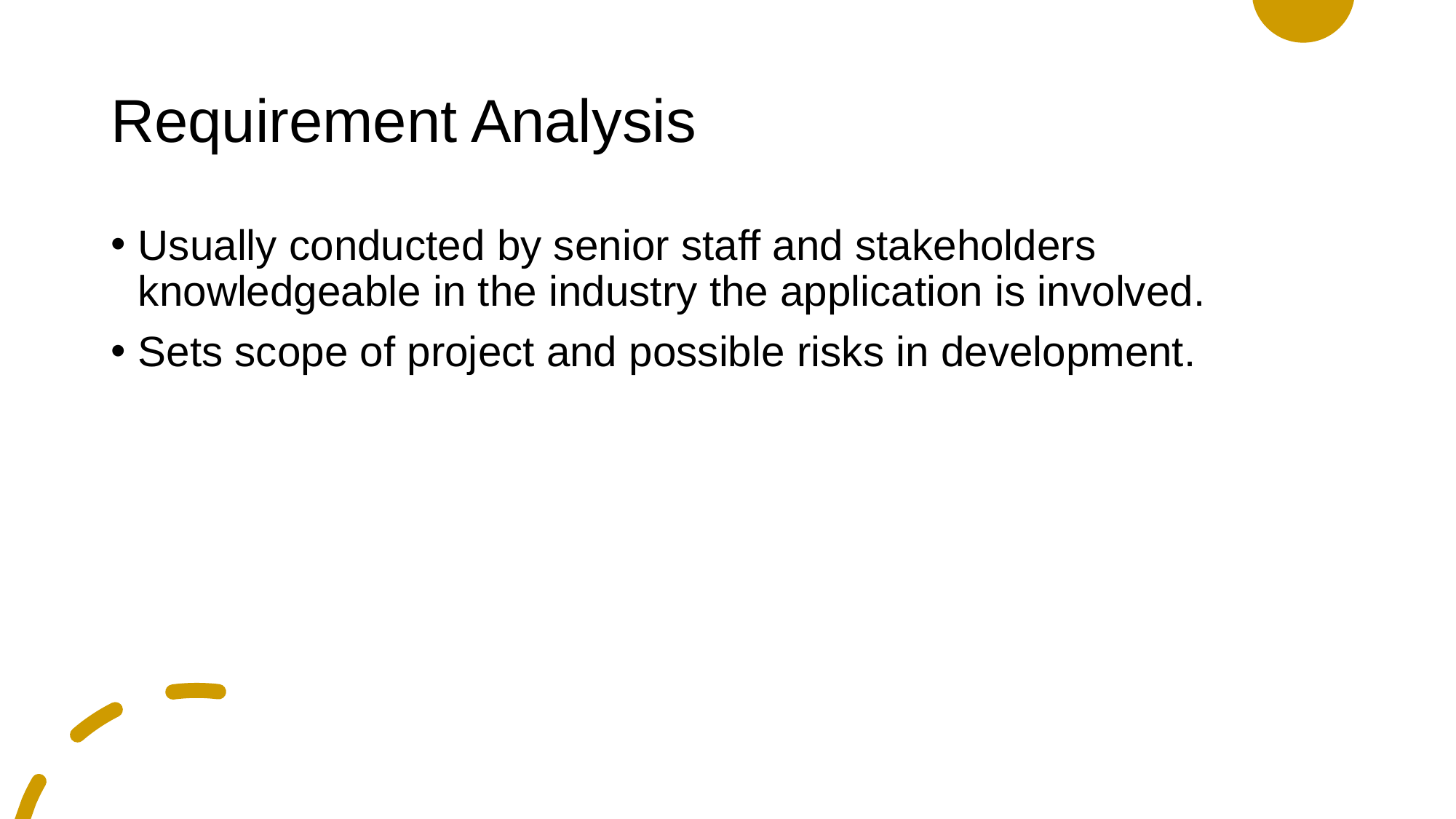

# Requirement Analysis
Usually conducted by senior staff and stakeholders knowledgeable in the industry the application is involved.
Sets scope of project and possible risks in development.